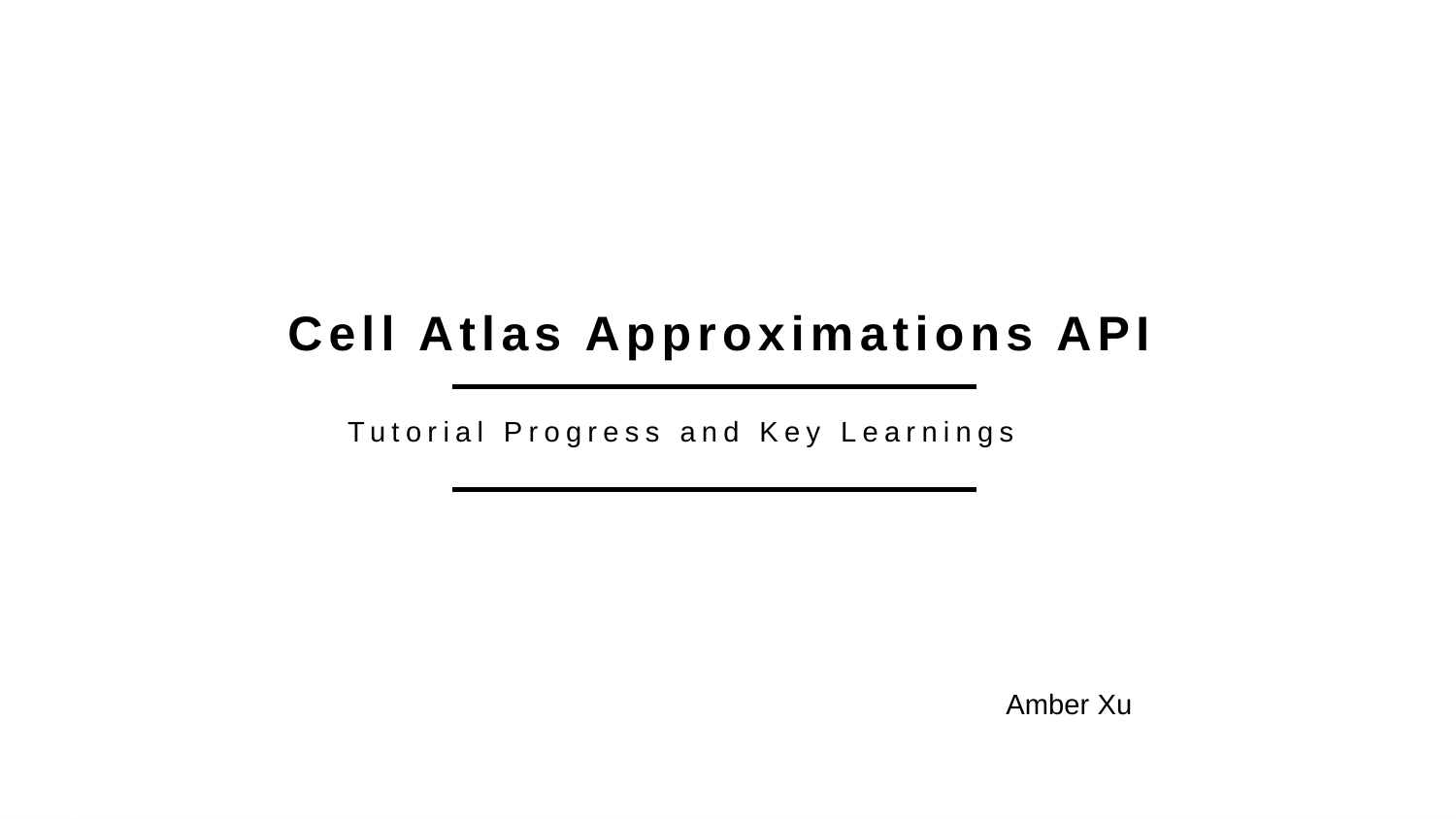

Cell Atlas Approximations API
Tutorial Progress and Key Learnings
Amber Xu